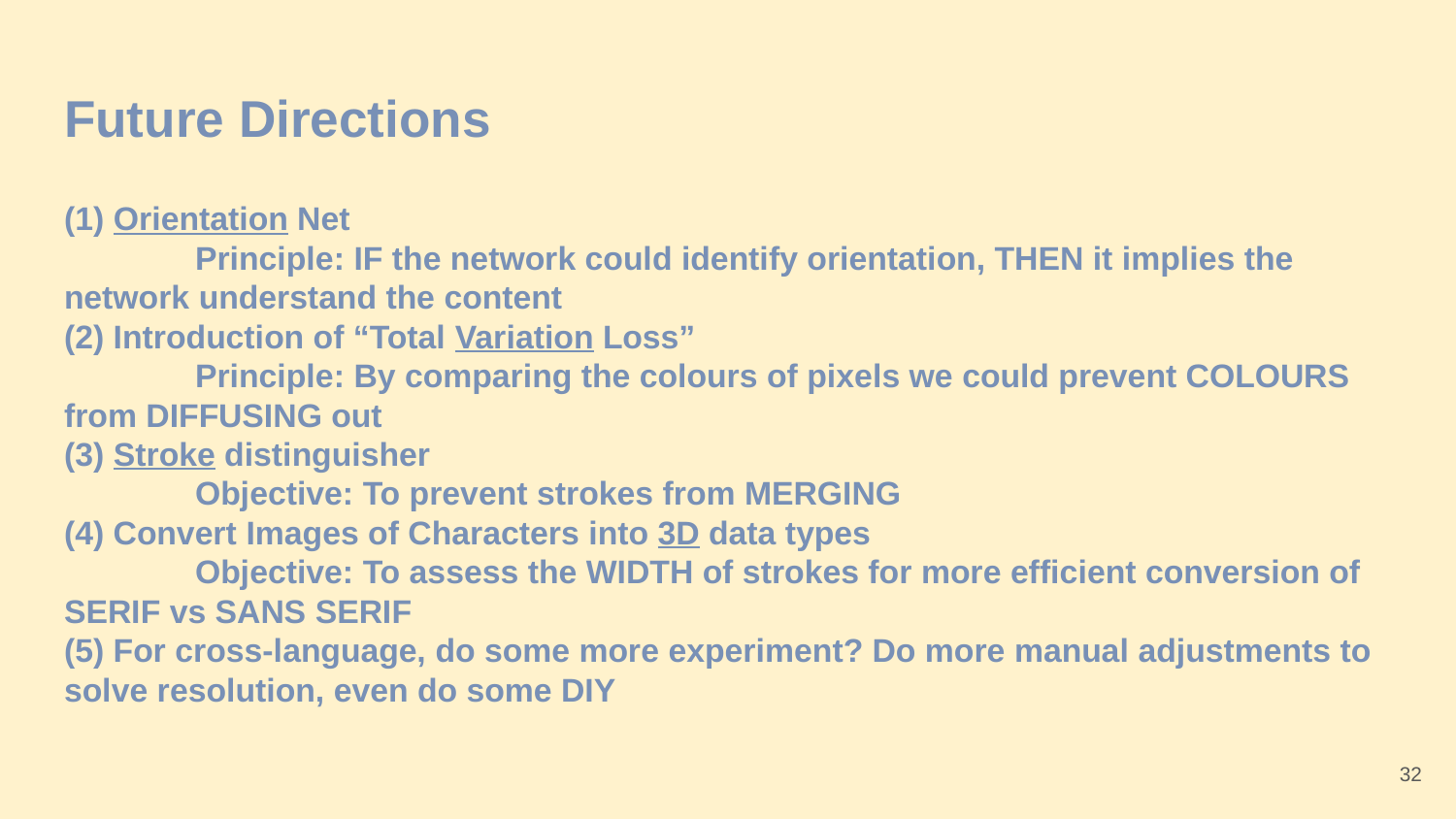

# Future Directions

(1) Orientation Net
	Principle: IF the network could identify orientation, THEN it implies the network understand the content
(2) Introduction of “Total Variation Loss”
	Principle: By comparing the colours of pixels we could prevent COLOURS from DIFFUSING out
(3) Stroke distinguisher
	Objective: To prevent strokes from MERGING
(4) Convert Images of Characters into 3D data types
	Objective: To assess the WIDTH of strokes for more efficient conversion of SERIF vs SANS SERIF
(5) For cross-language, do some more experiment? Do more manual adjustments to solve resolution, even do some DIY
32